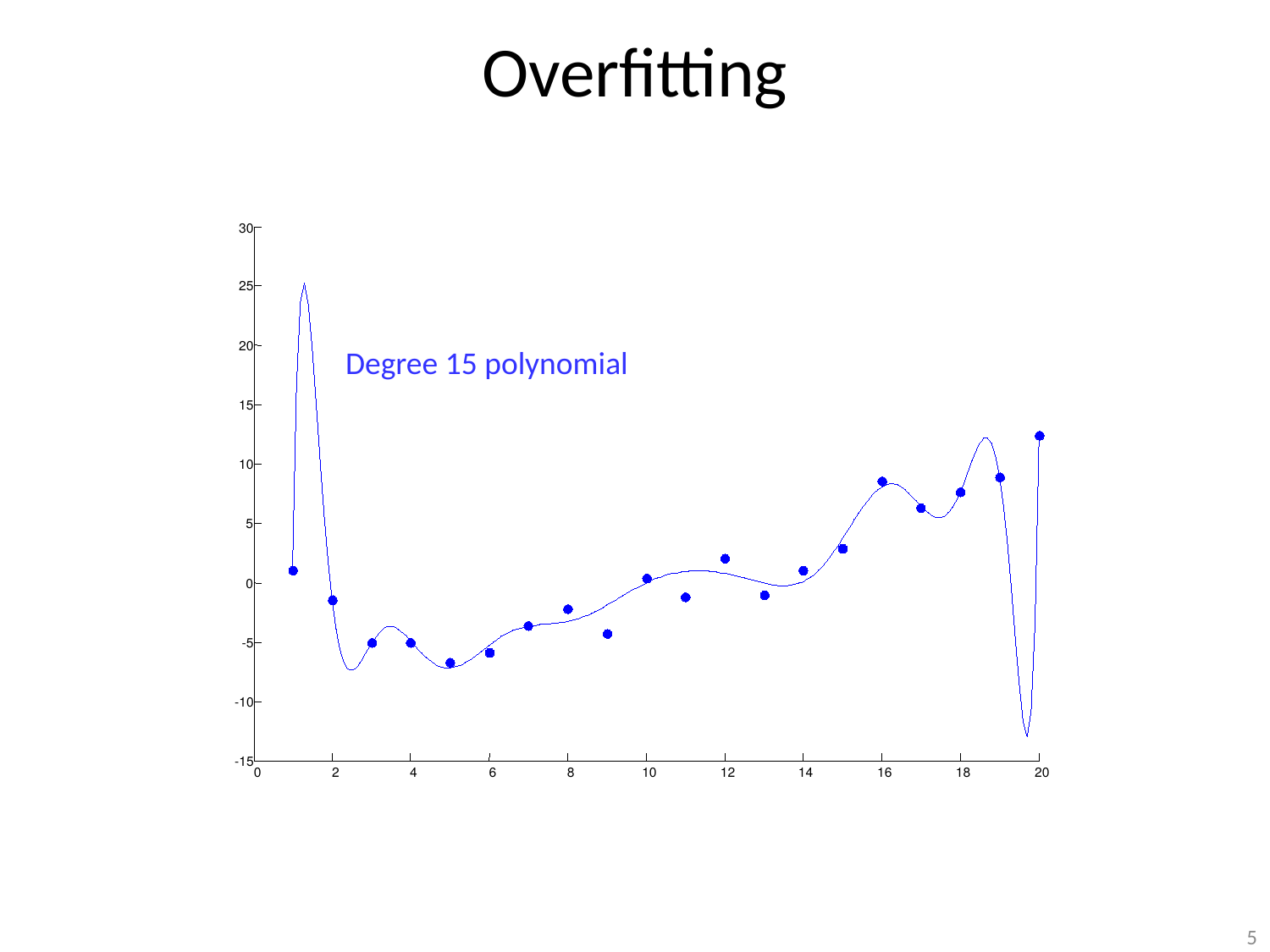

# Overfitting
30

25

Degree 15 polynomial
20

15

10

5

0

-5

-10

-15

0
2
4
6
8
10
12
14
16
18
20
5